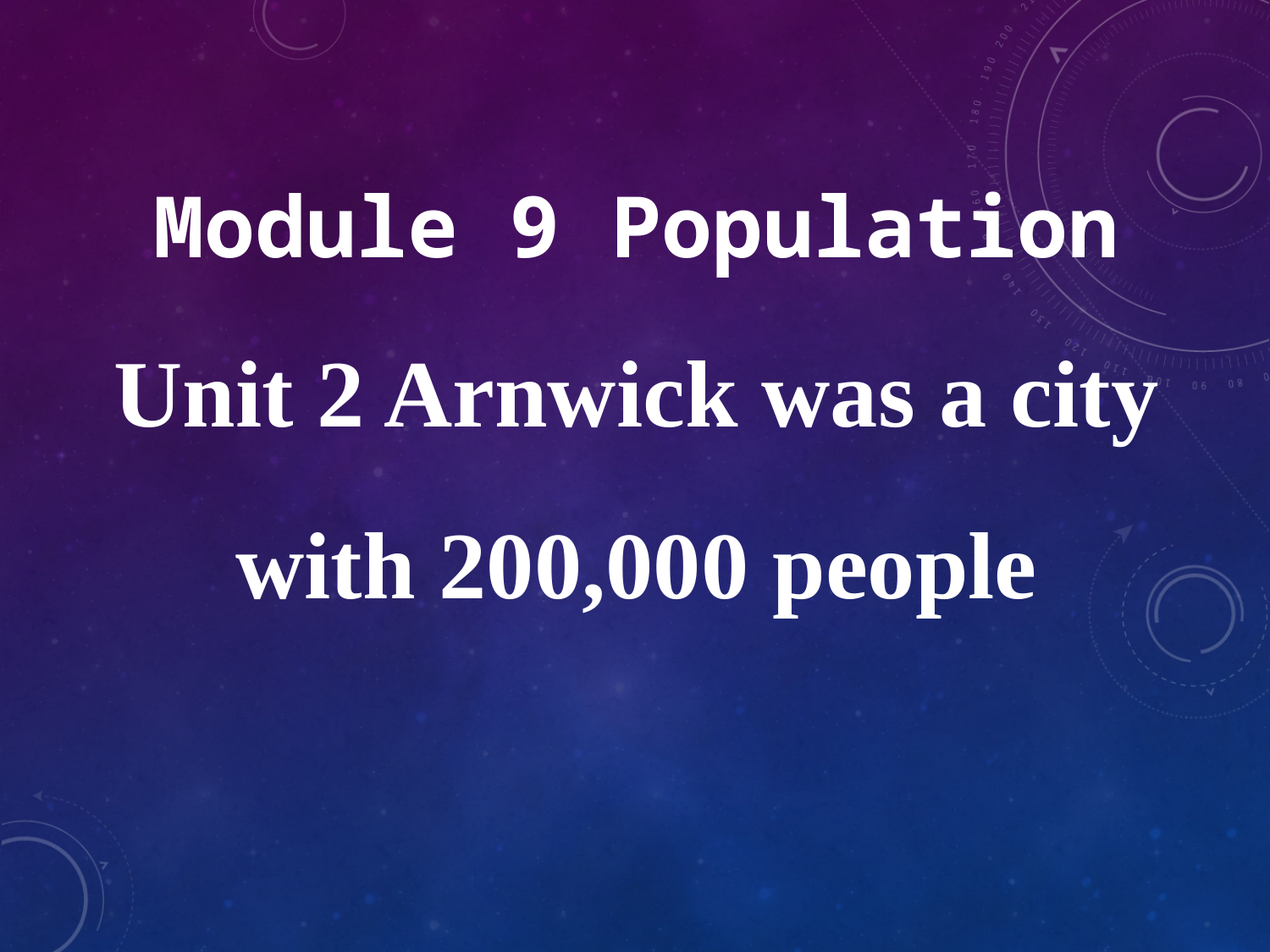

Module 9 Population
Unit 2 Arnwick was a city with 200,000 people